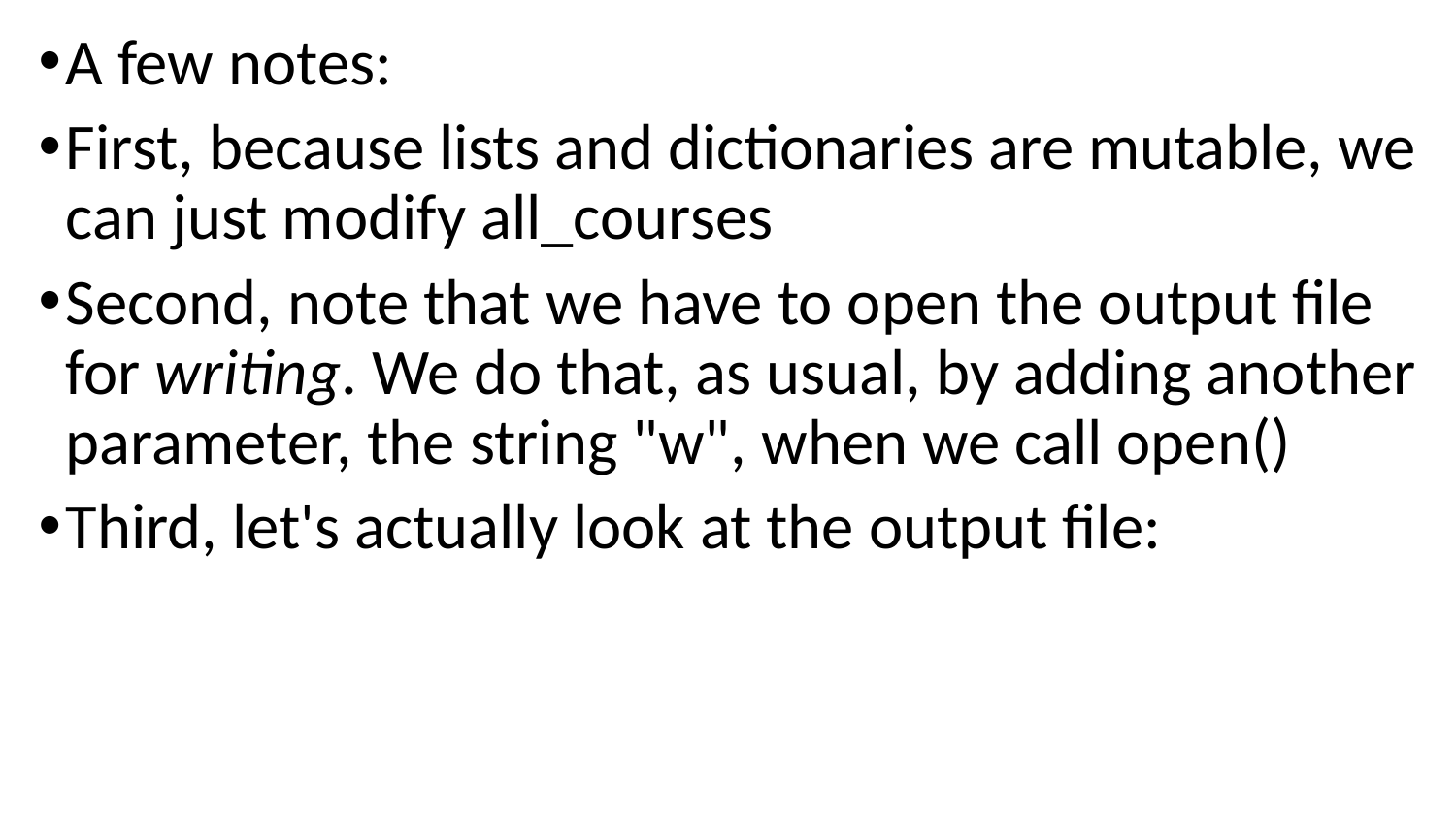

A few notes:
First, because lists and dictionaries are mutable, we can just modify all_courses
Second, note that we have to open the output file for writing. We do that, as usual, by adding another parameter, the string "w", when we call open()
Third, let's actually look at the output file: